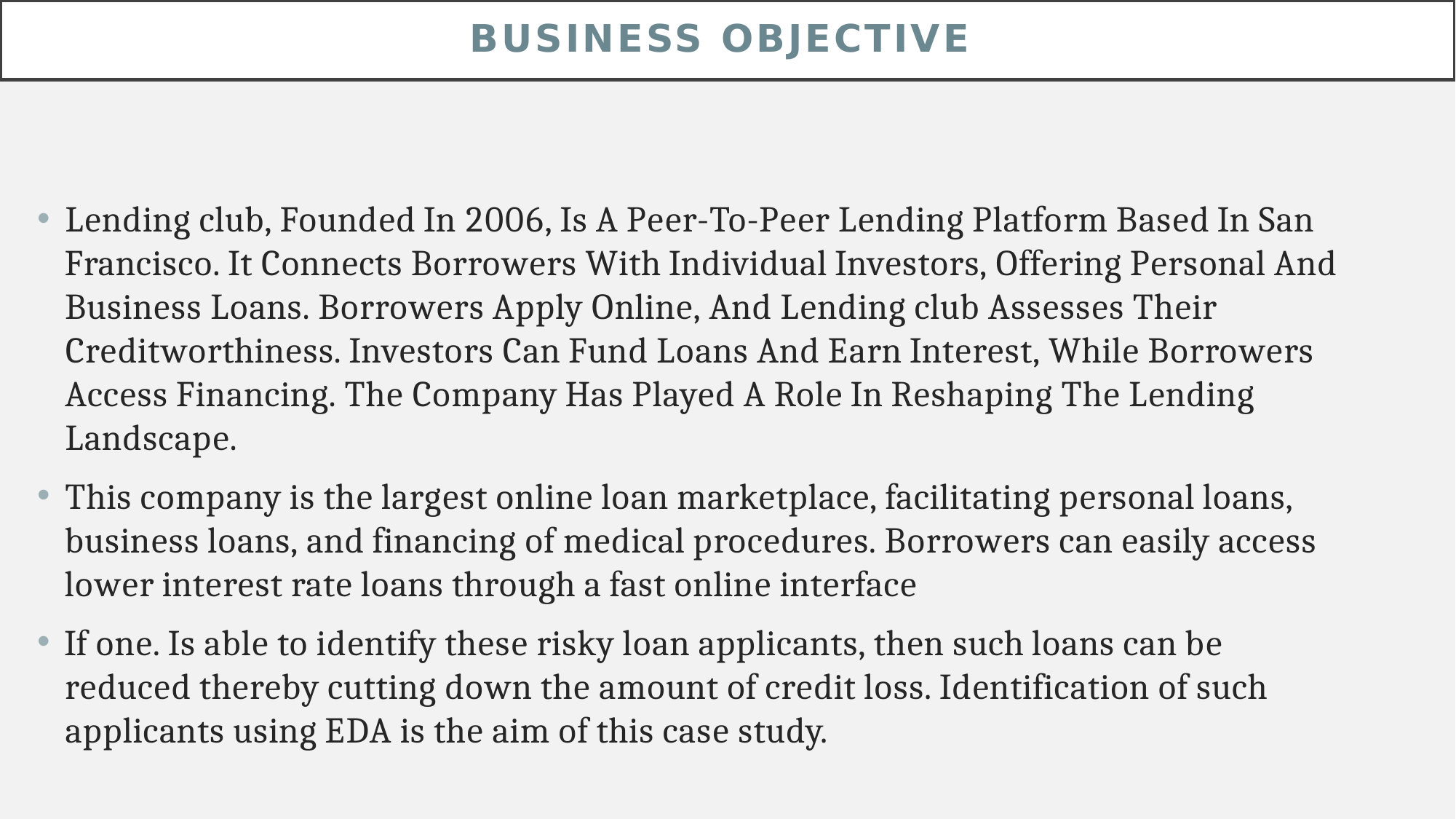

# Business Objective
Lending club, Founded In 2006, Is A Peer-To-Peer Lending Platform Based In San Francisco. It Connects Borrowers With Individual Investors, Offering Personal And Business Loans. Borrowers Apply Online, And Lending club Assesses Their Creditworthiness. Investors Can Fund Loans And Earn Interest, While Borrowers Access Financing. The Company Has Played A Role In Reshaping The Lending Landscape.
This company is the largest online loan marketplace, facilitating personal loans, business loans, and financing of medical procedures. Borrowers can easily access lower interest rate loans through a fast online interface
If one. Is able to identify these risky loan applicants, then such loans can be reduced thereby cutting down the amount of credit loss. Identification of such applicants using EDA is the aim of this case study.